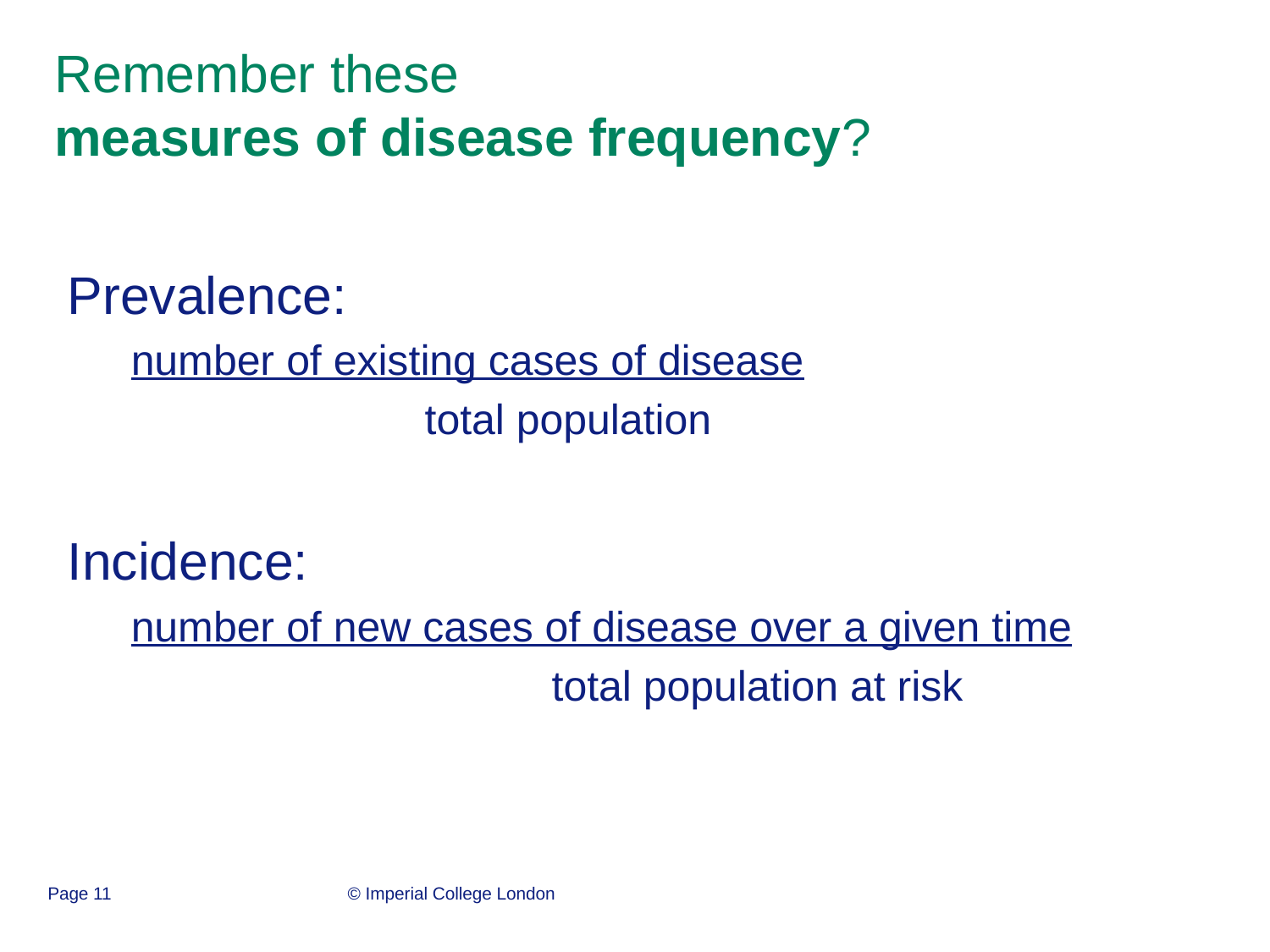

# Remember these measures of disease frequency?
Prevalence:
number of existing cases of disease
			total population

Incidence:
number of new cases of disease over a given time
				total population at risk
Page 11
© Imperial College London